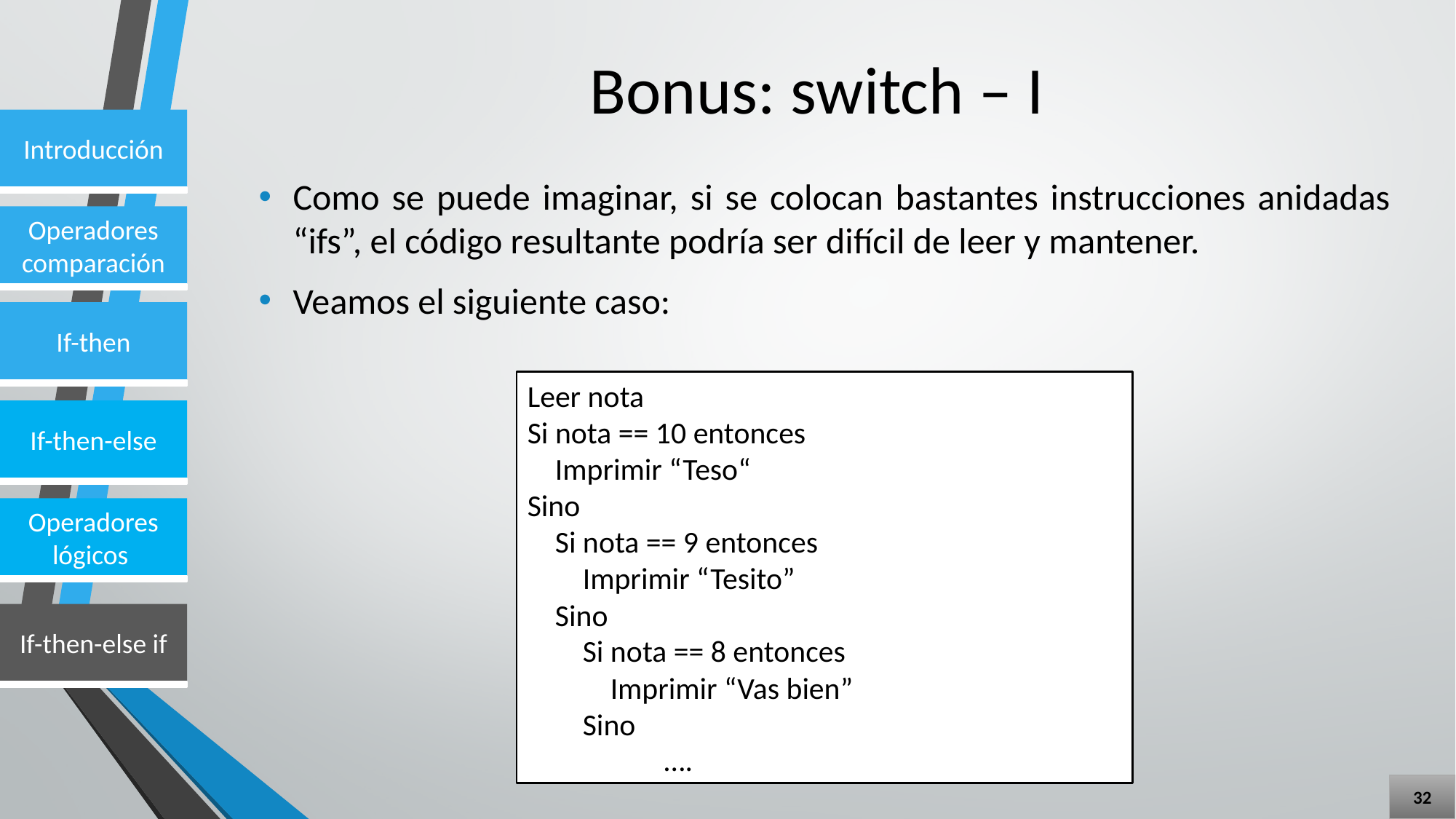

# Bonus: switch – I
Como se puede imaginar, si se colocan bastantes instrucciones anidadas “ifs”, el código resultante podría ser difícil de leer y mantener.
Veamos el siguiente caso:
Leer nota
Si nota == 10 entonces
    Imprimir “Teso“
Sino
    Si nota == 9 entonces
        Imprimir “Tesito”
    Sino
        Si nota == 8 entonces
            Imprimir “Vas bien”
        Sino
	    ….
32